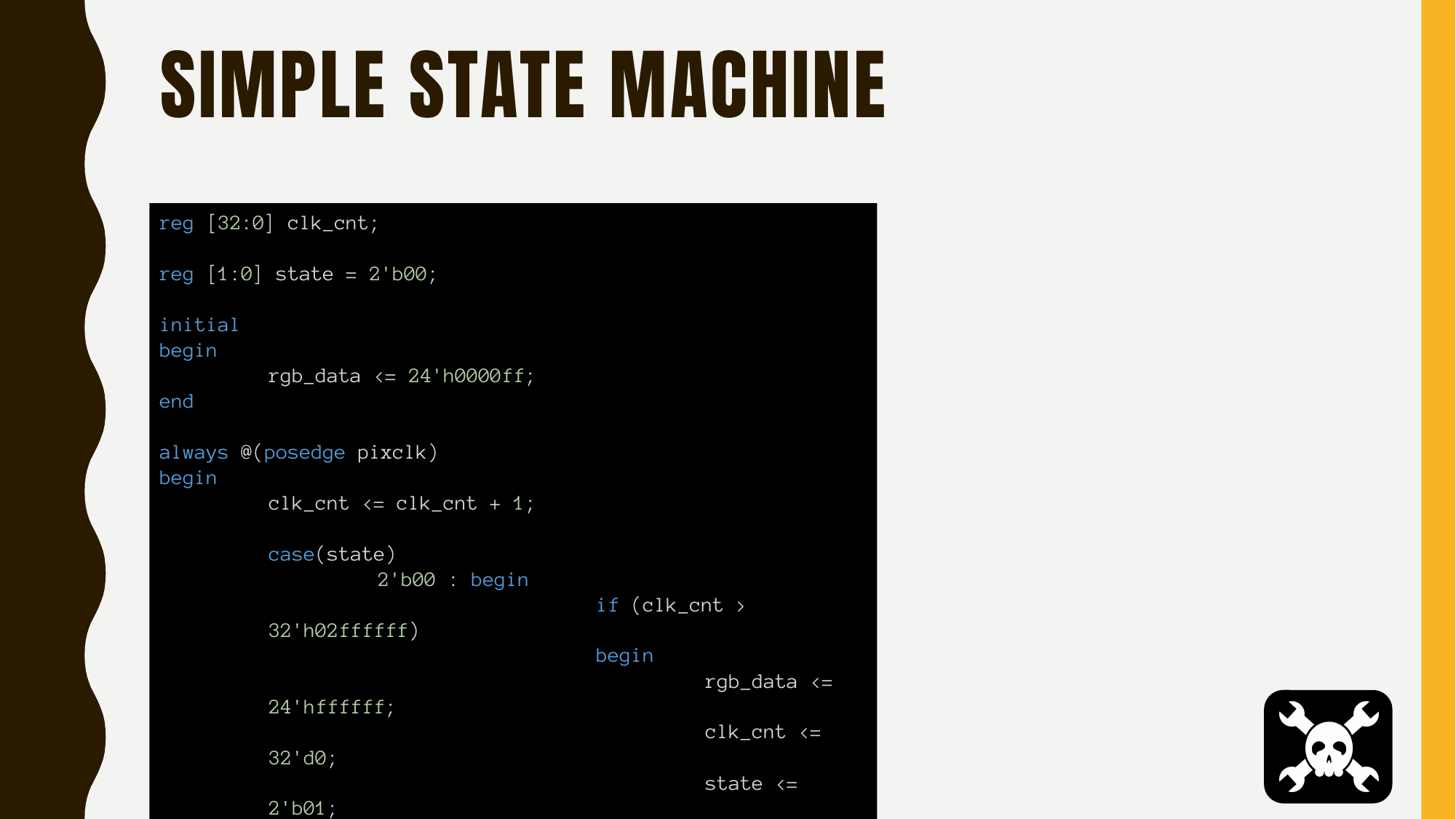

# Simple state machine
reg [32:0] clk_cnt;
reg [1:0] state = 2'b00;
initial
begin
	rgb_data <= 24'h0000ff;
end
always @(posedge pixclk)
begin
	clk_cnt <= clk_cnt + 1;
	case(state)
		2'b00 : begin
			if (clk_cnt > 32'h02ffffff)
			begin
				rgb_data <= 24'hffffff;
				clk_cnt <= 32'd0;
				state <= 2'b01;
			end
				end
		2'b01 : begin